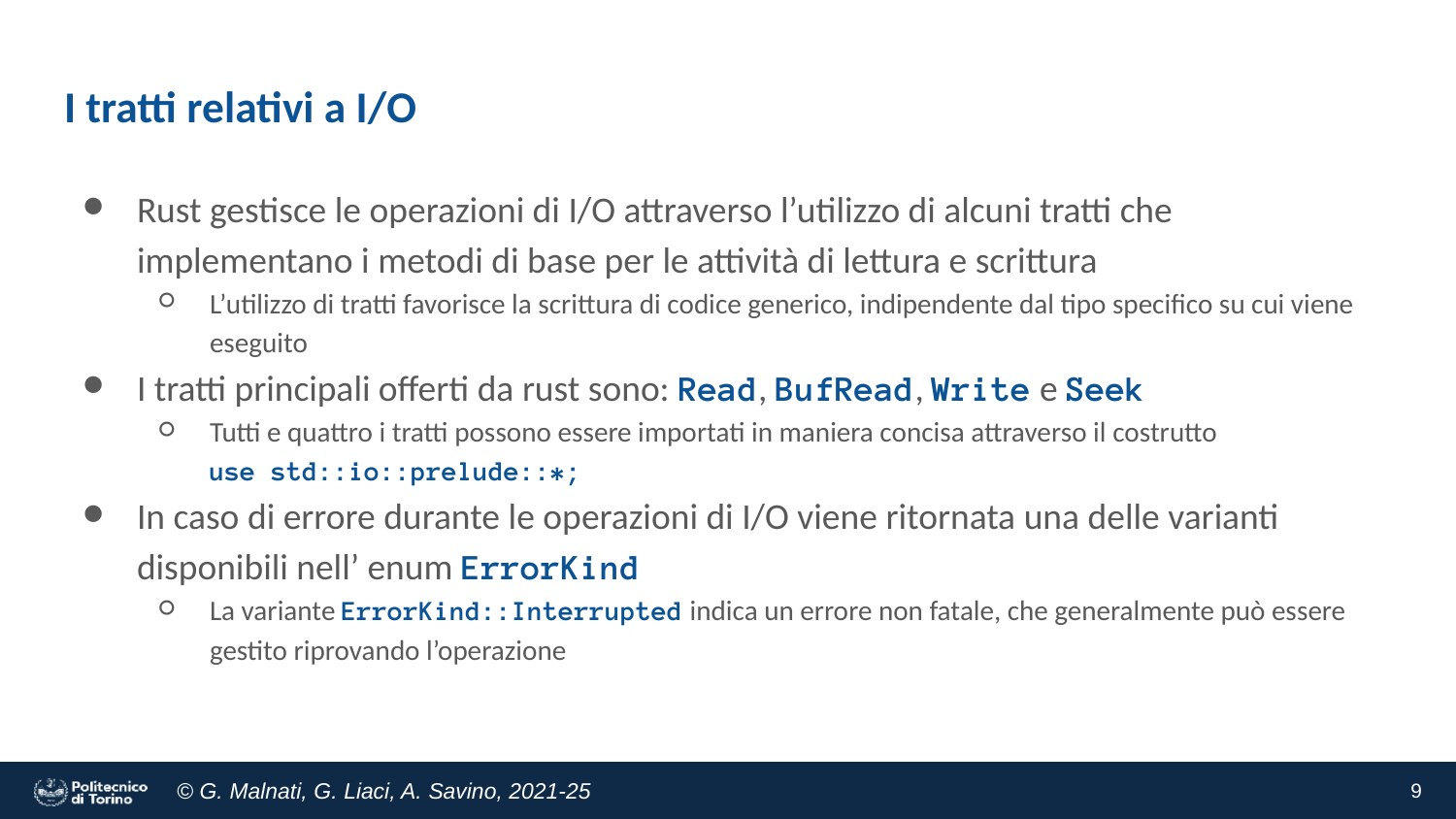

# I tratti relativi a I/O
Rust gestisce le operazioni di I/O attraverso l’utilizzo di alcuni tratti che implementano i metodi di base per le attività di lettura e scrittura
L’utilizzo di tratti favorisce la scrittura di codice generico, indipendente dal tipo specifico su cui viene eseguito
I tratti principali offerti da rust sono: Read, BufRead, Write e Seek
Tutti e quattro i tratti possono essere importati in maniera concisa attraverso il costrutto
use std::io::prelude::*;
In caso di errore durante le operazioni di I/O viene ritornata una delle varianti disponibili nell’ enum ErrorKind
La variante ErrorKind::Interrupted indica un errore non fatale, che generalmente può essere gestito riprovando l’operazione
9